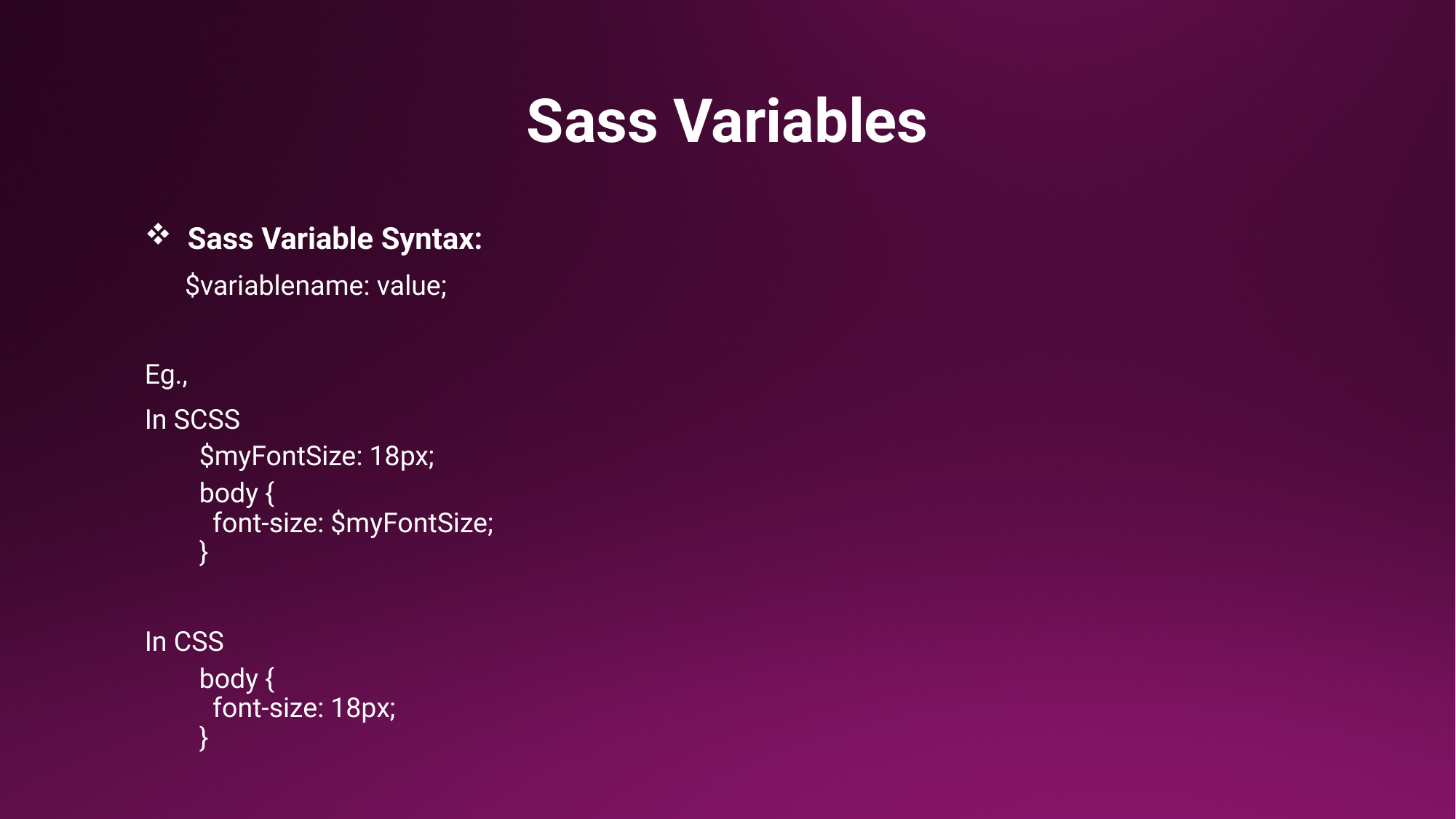

# Sass Variables
  Sass Variable Syntax:
      $variablename: value;

Eg.,
In SCSS
$myFontSize: 18px;
body {
  font-size: $myFontSize;
}

In CSS
body {
  font-size: 18px;
}